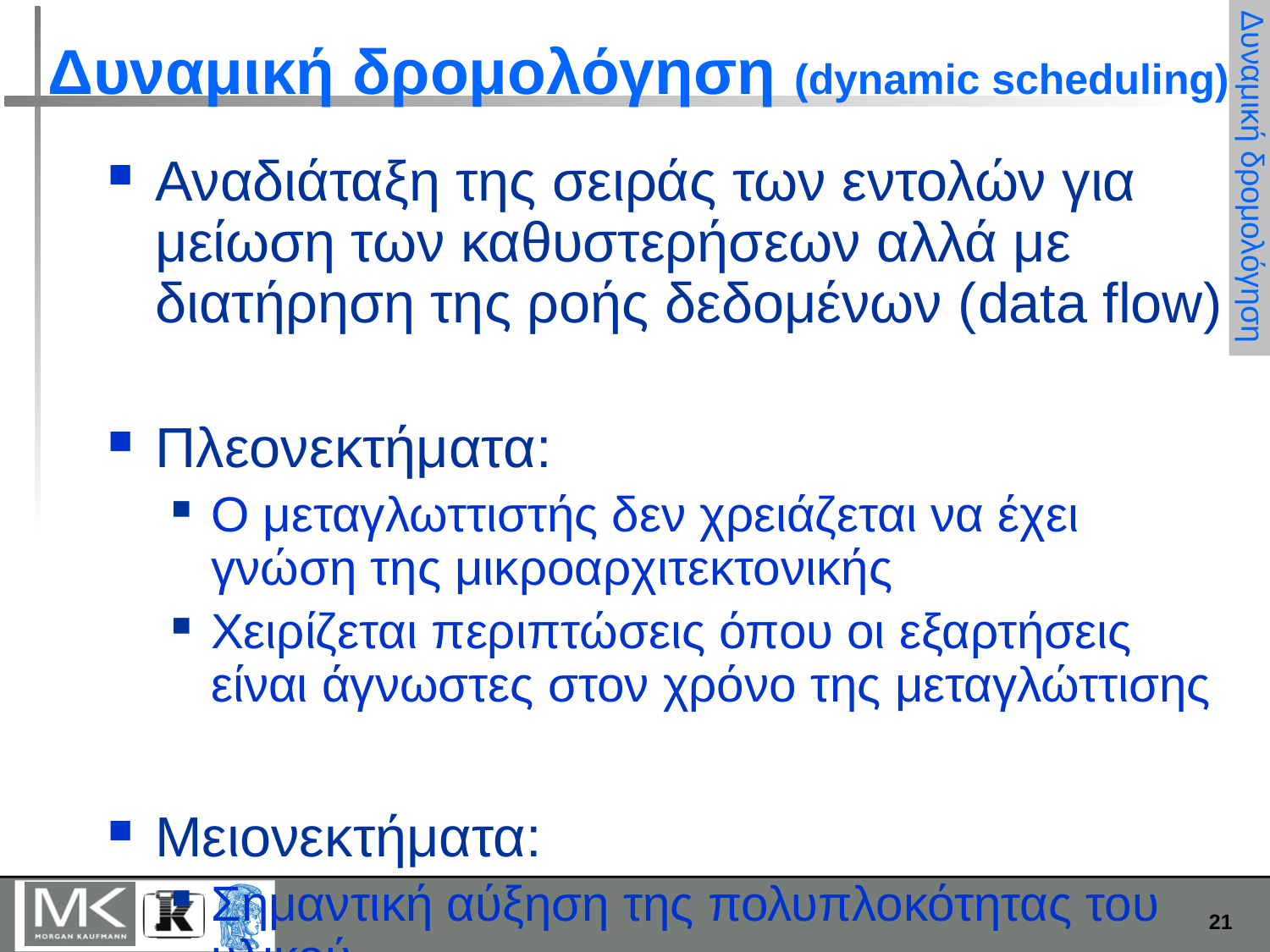

# Δυναμική δρομολόγηση (dynamic scheduling)
Αναδιάταξη της σειράς των εντολών για μείωση των καθυστερήσεων αλλά με διατήρηση της ροής δεδομένων (data flow)

Πλεονεκτήματα:
Ο μεταγλωττιστής δεν χρειάζεται να έχει γνώση της μικροαρχιτεκτονικής
Χειρίζεται περιπτώσεις όπου οι εξαρτήσεις είναι άγνωστες στον χρόνο της μεταγλώττισης

Μειονεκτήματα:
Σημαντική αύξηση της πολυπλοκότητας του υλικού
Περιπλέκει τις εξαιρέσεις (exceptions)
Δυναμική δρομολόγηση